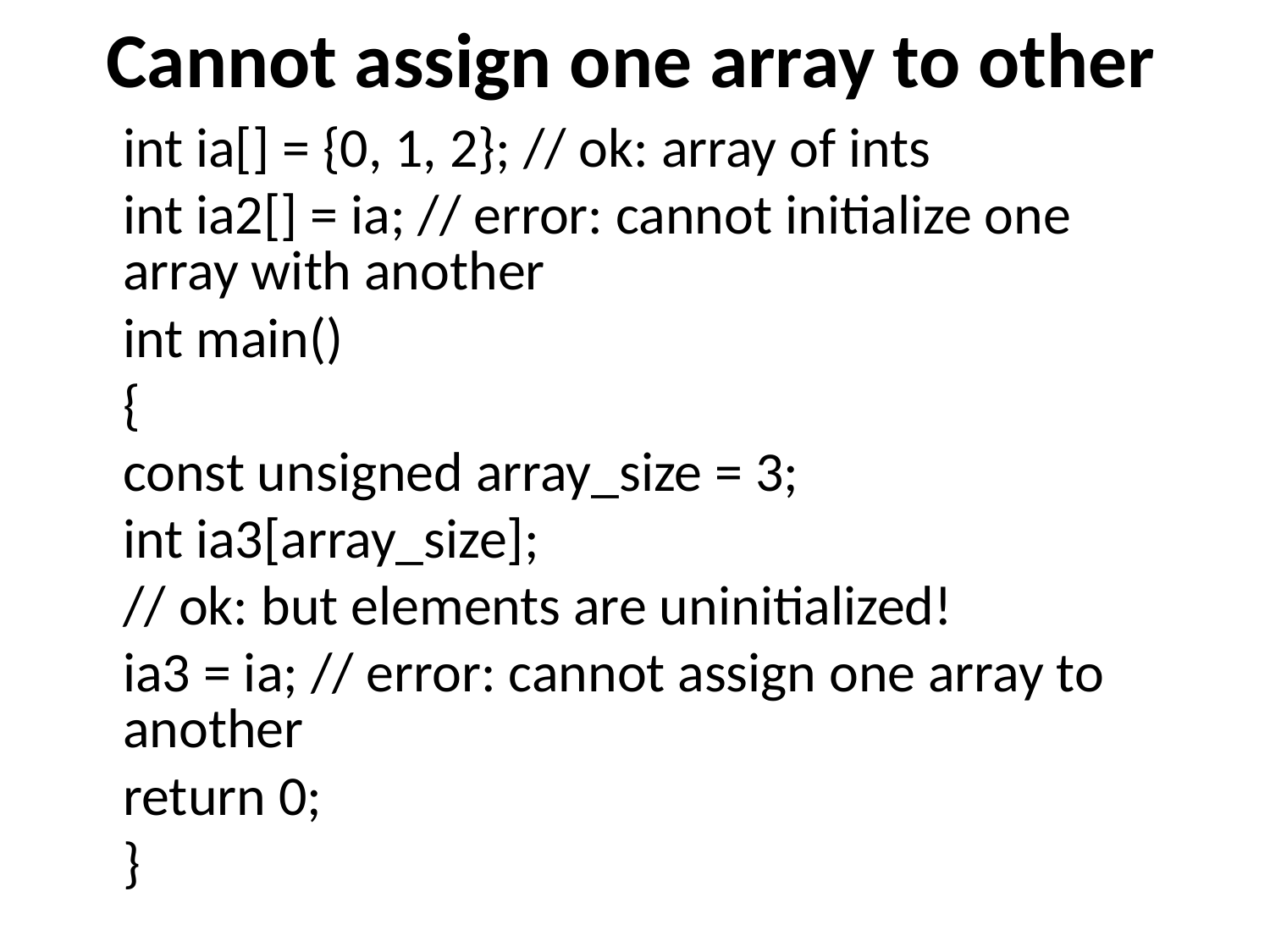

# Cannot assign one array to other
	int ia[] = {0, 1, 2}; // ok: array of ints
	int ia2[] = ia; // error: cannot initialize one array with another
	int main()
	{
	const unsigned array_size = 3;
	int ia3[array_size];
	// ok: but elements are uninitialized!
	ia3 = ia; // error: cannot assign one array to another
	return 0;
	}